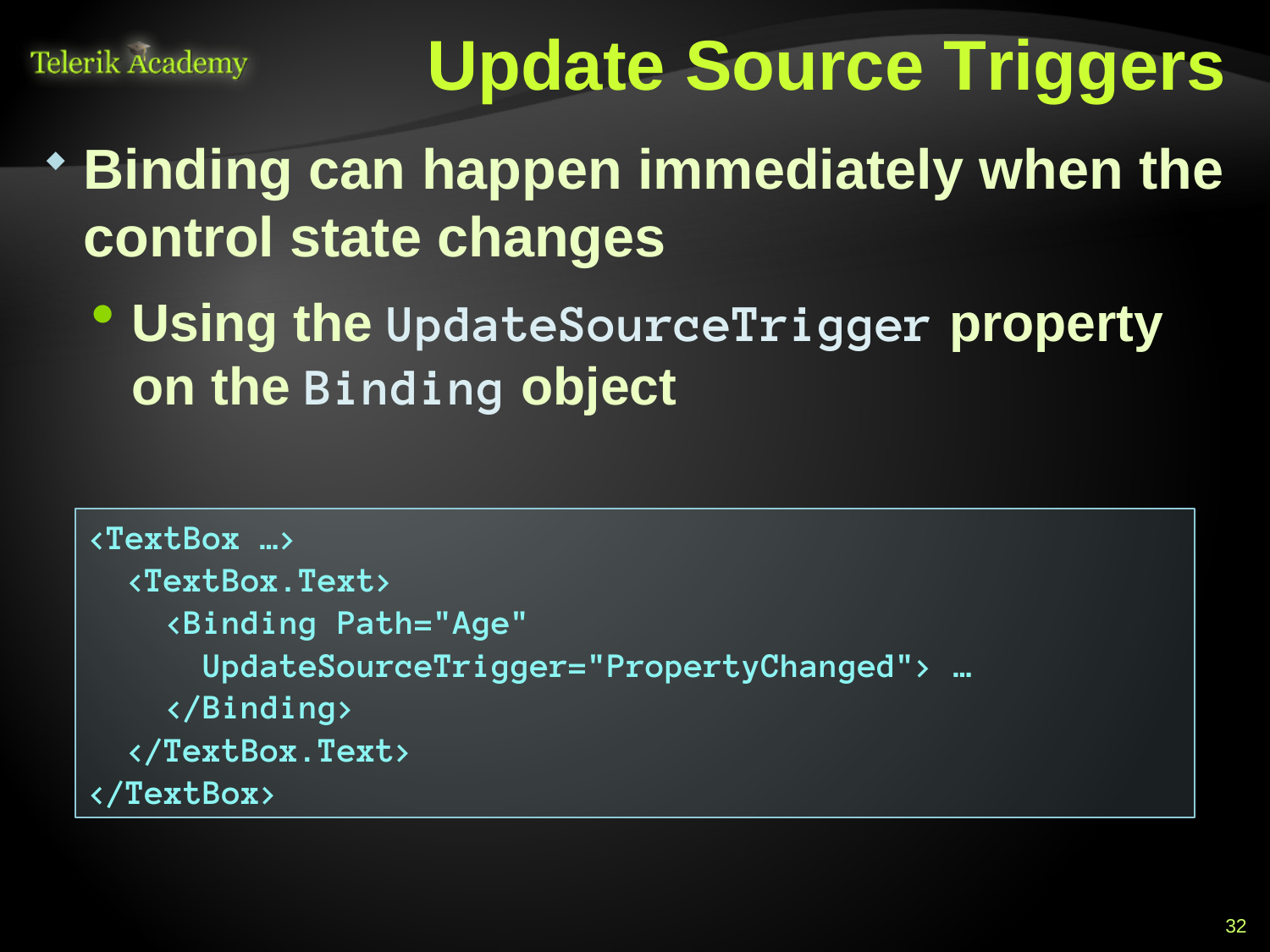

# Update Source Triggers
Binding can happen immediately when the control state changes
Using the UpdateSourceTrigger property on the Binding object
<TextBox …>
  <TextBox.Text>
    <Binding Path="Age"
      UpdateSourceTrigger="PropertyChanged"> …
    </Binding>
  </TextBox.Text>
</TextBox>
32